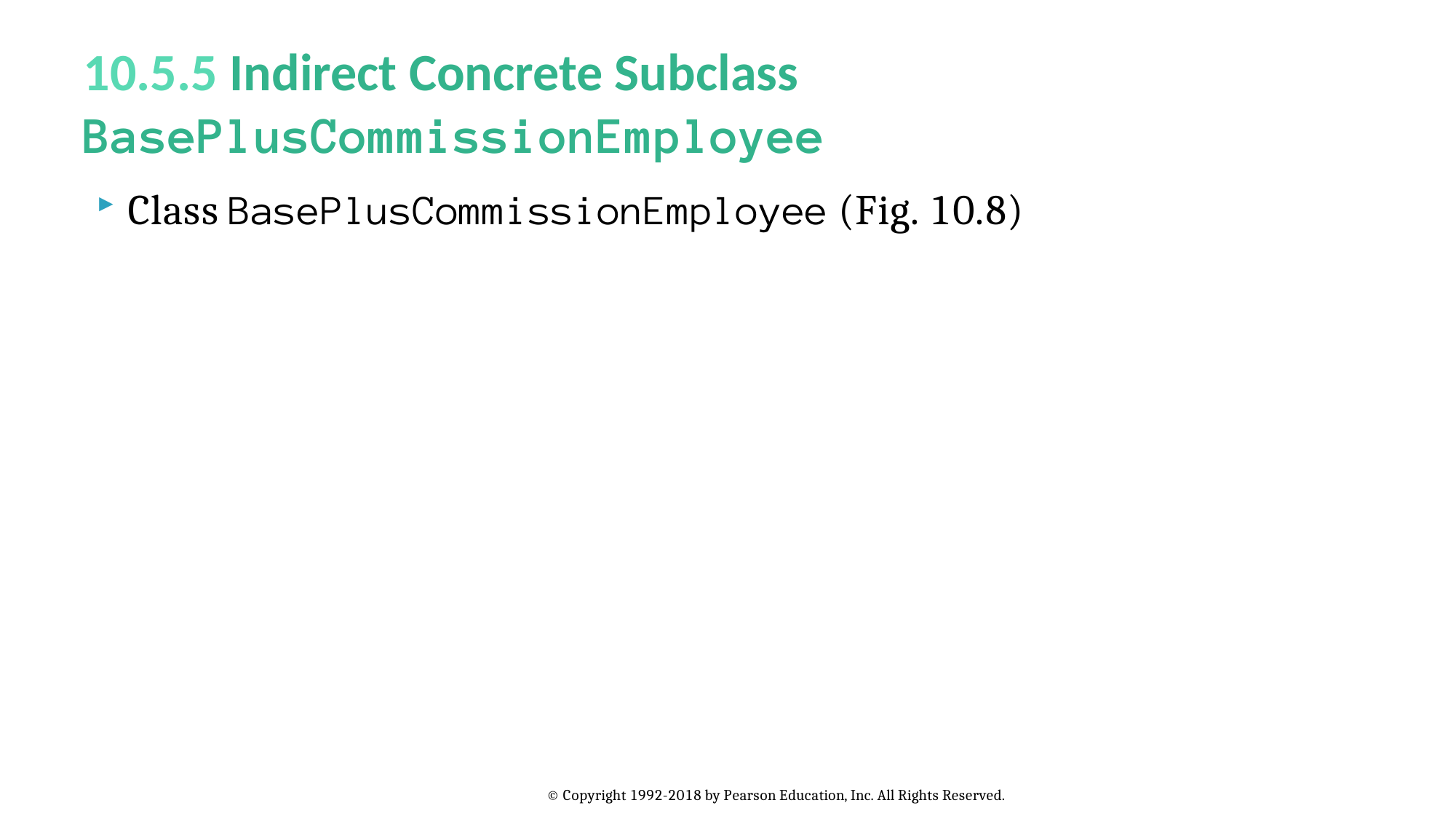

# 10.5.5 Indirect Concrete Subclass BasePlusCommissionEmployee
Class BasePlusCommissionEmployee (Fig. 10.8)
© Copyright 1992-2018 by Pearson Education, Inc. All Rights Reserved.